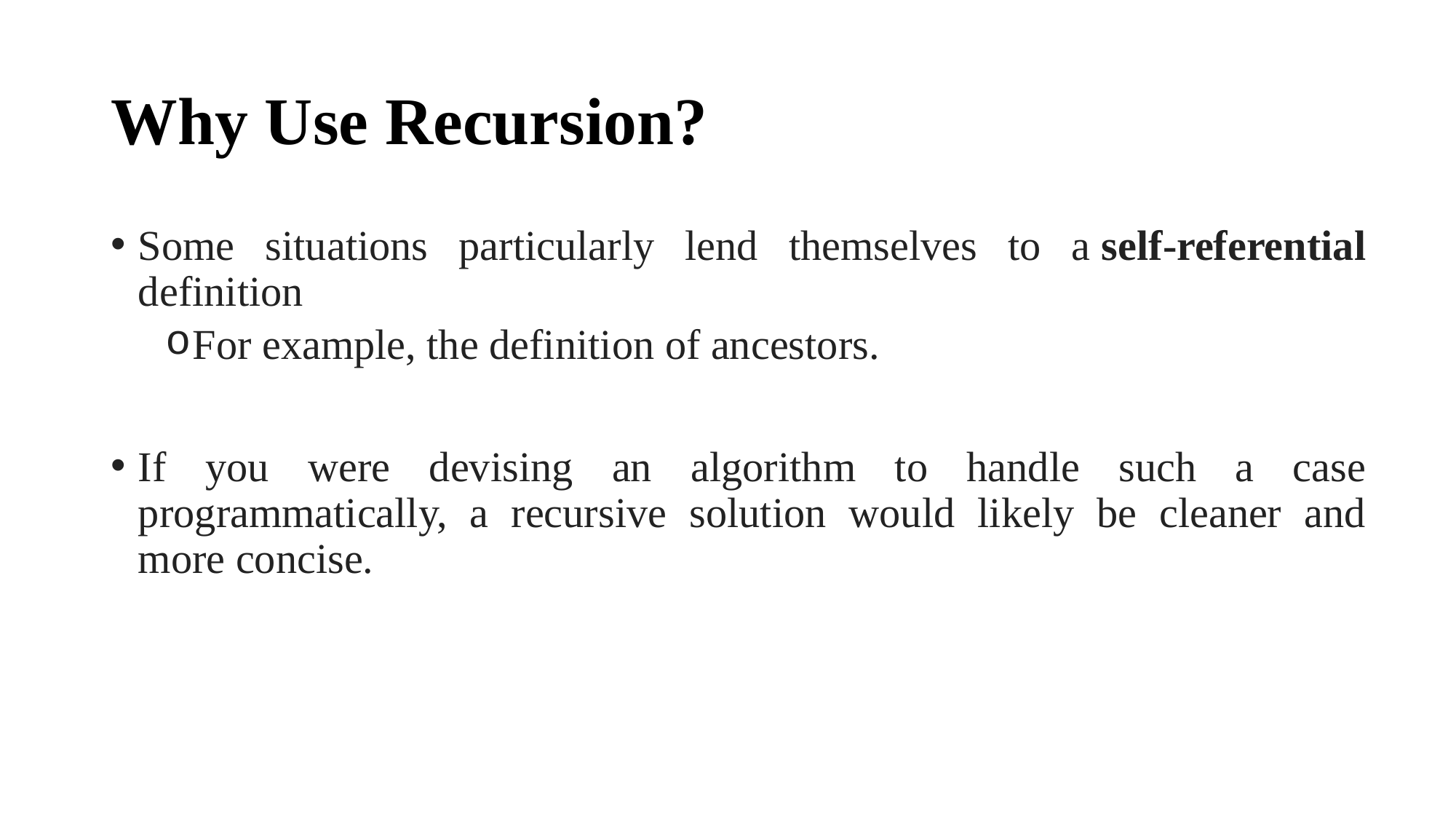

# Why Use Recursion?
Some situations particularly lend themselves to a self-referential definition
For example, the definition of ancestors.

If you were devising an algorithm to handle such a case programmatically, a recursive solution would likely be cleaner and more concise.